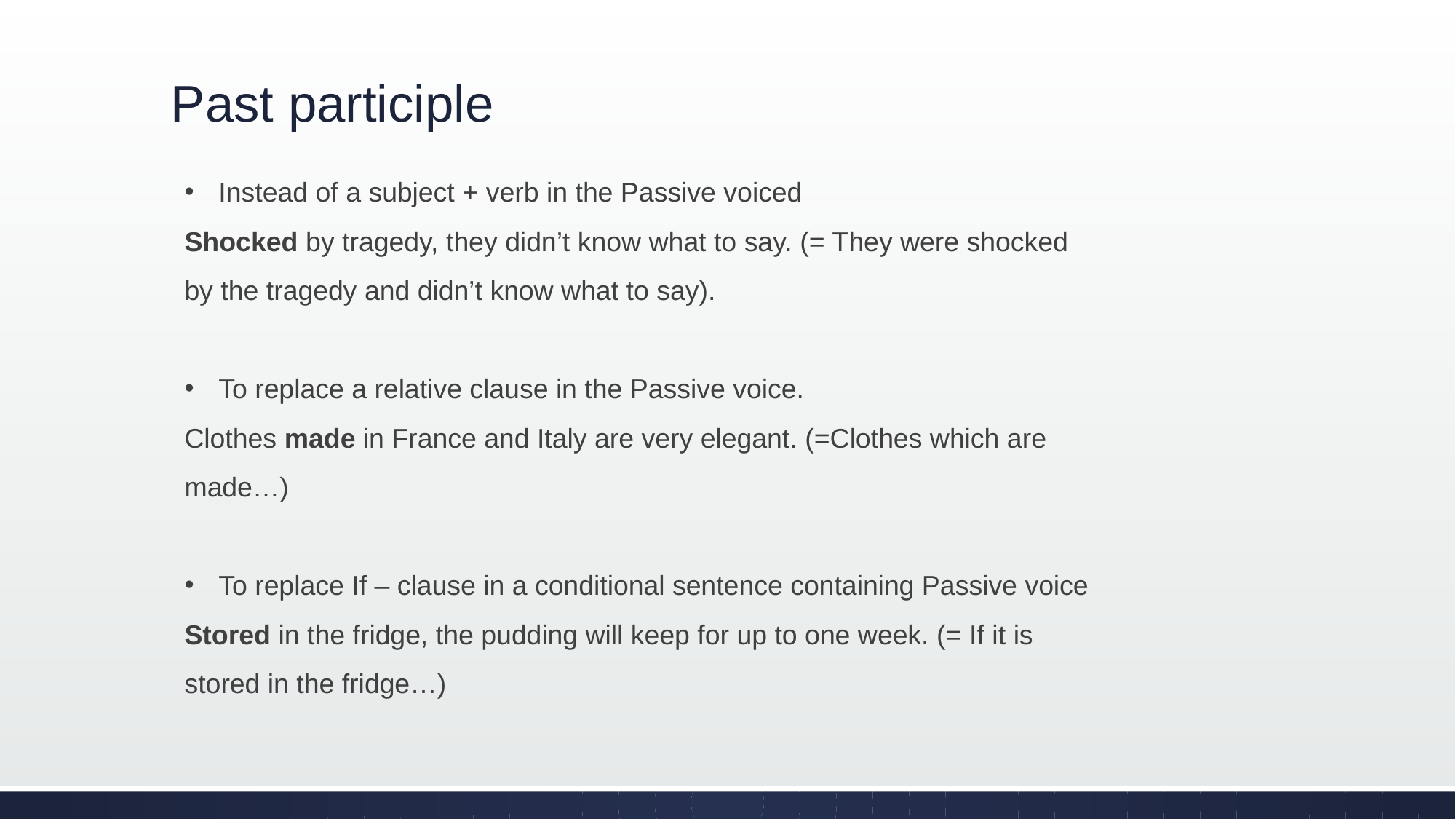

# Past participle
Instead of a subject + verb in the Passive voiced
Shocked by tragedy, they didn’t know what to say. (= They were shocked by the tragedy and didn’t know what to say).

To replace a relative clause in the Passive voice.
Clothes made in France and Italy are very elegant. (=Clothes which are made…)

To replace If – clause in a conditional sentence containing Passive voice
Stored in the fridge, the pudding will keep for up to one week. (= If it is stored in the fridge…)